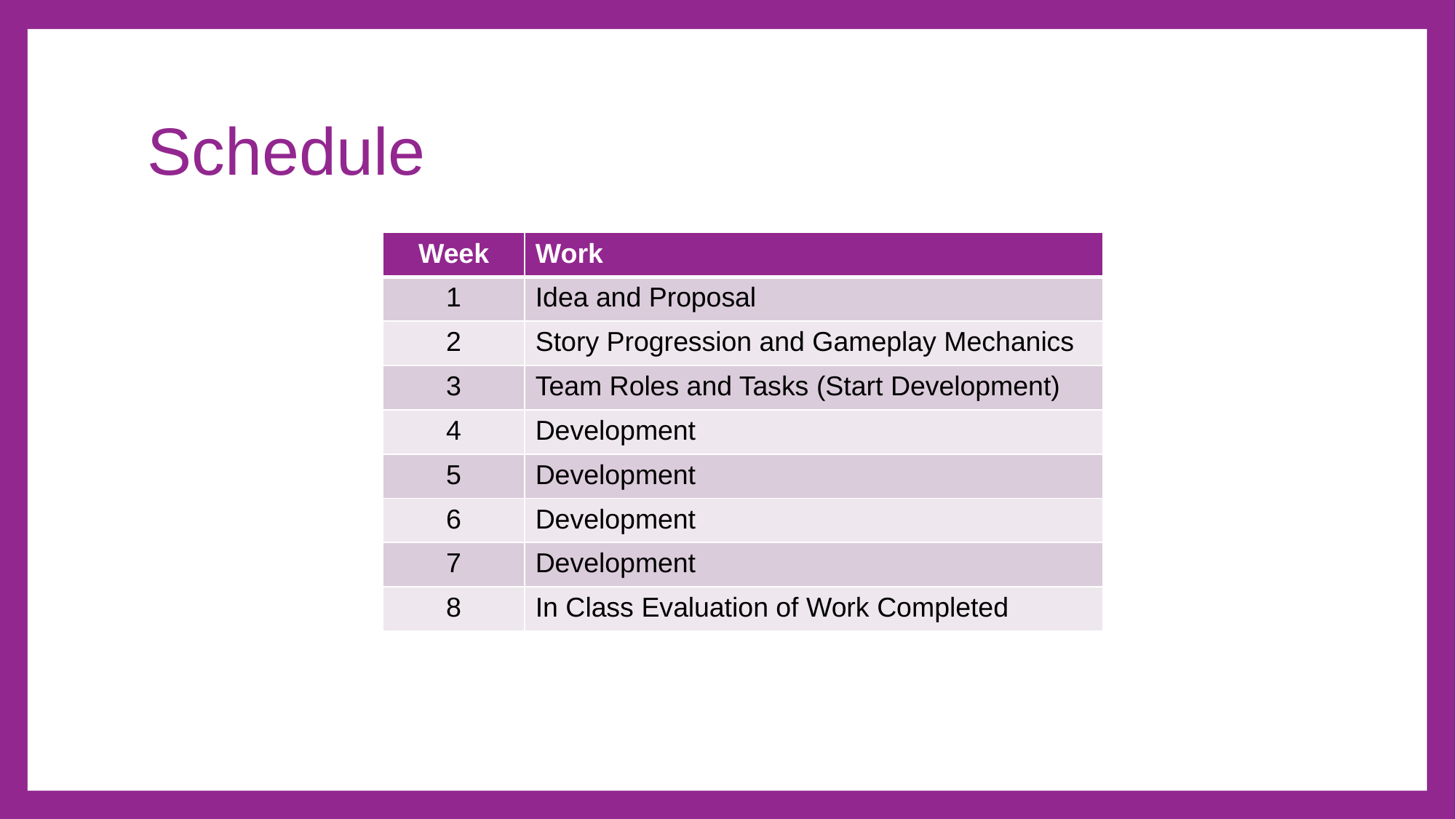

# Schedule
| Week | Work |
| --- | --- |
| 1 | Idea and Proposal |
| 2 | Story Progression and Gameplay Mechanics |
| 3 | Team Roles and Tasks (Start Development) |
| 4 | Development |
| 5 | Development |
| 6 | Development |
| 7 | Development |
| 8 | In Class Evaluation of Work Completed |